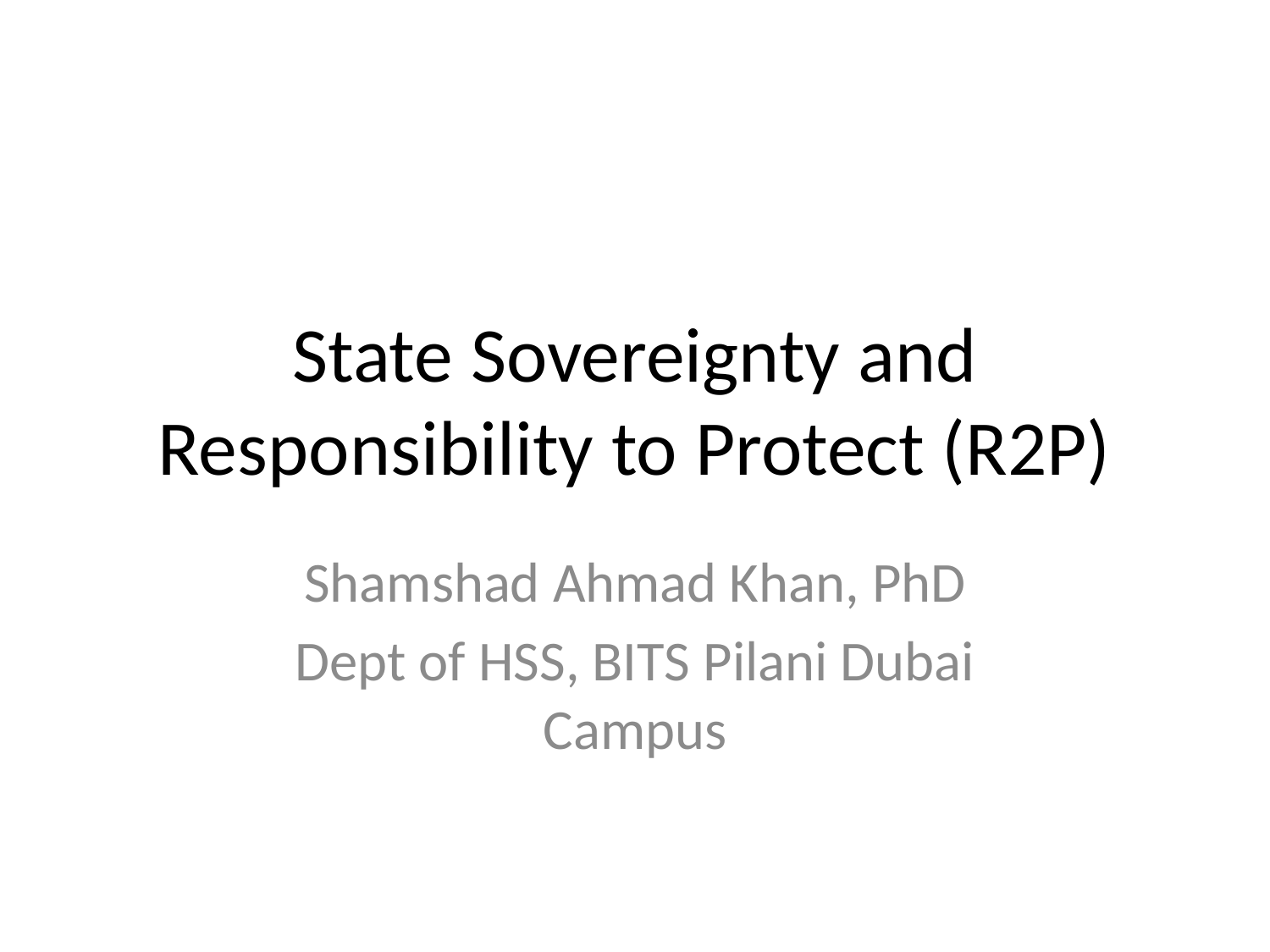

# State Sovereignty and Responsibility to Protect (R2P)
Shamshad Ahmad Khan, PhD
Dept of HSS, BITS Pilani Dubai Campus